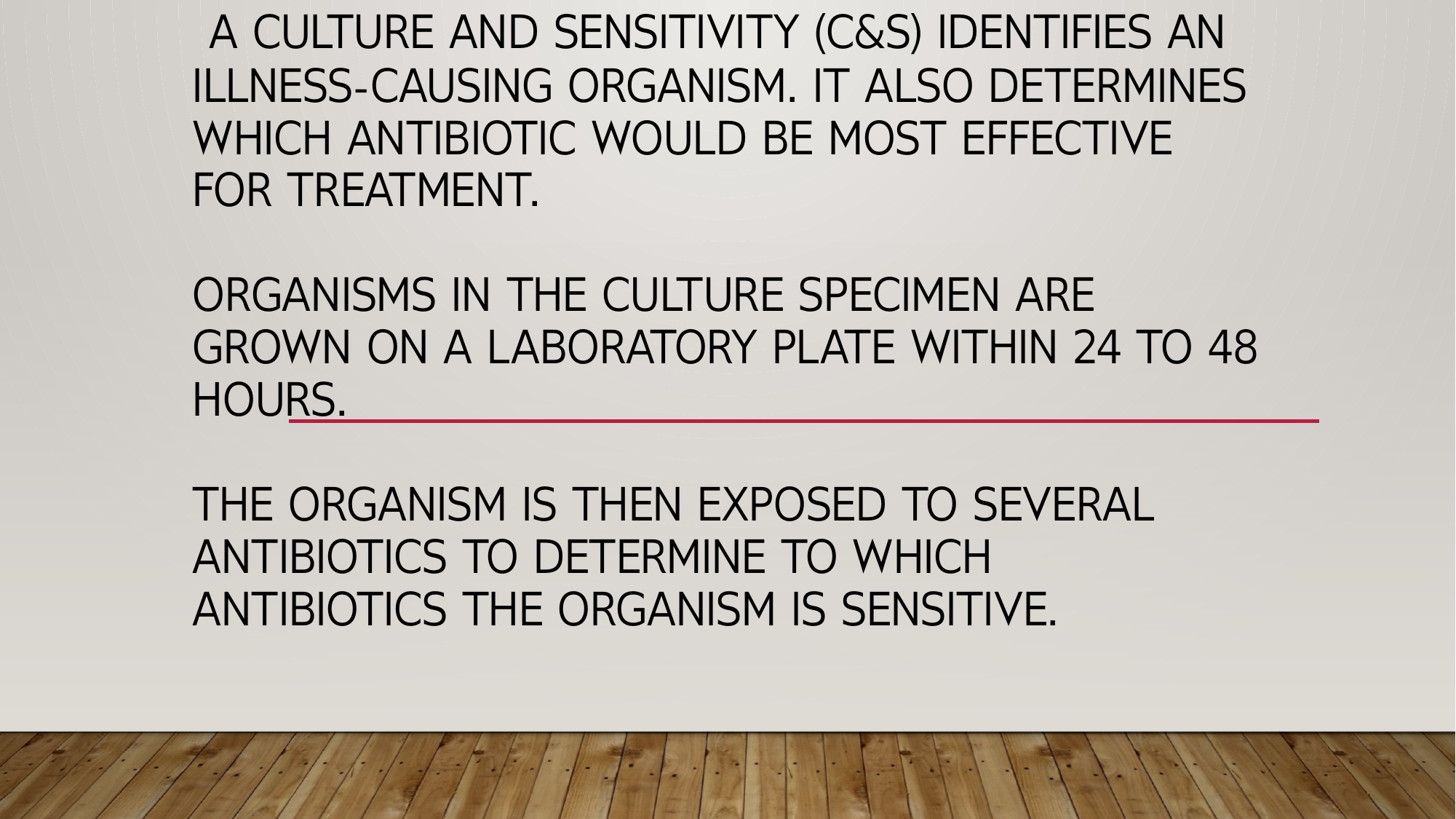

# A culture and sensitivity (C&S) identifies an illness-causing organism. It also determines which antibiotic would be most effective for treatment. Organisms in the culture specimen are grown on a laboratory plate within 24 to 48 hours. The organism is then exposed to several antibiotics to determine to which antibiotics the organism is sensitive.